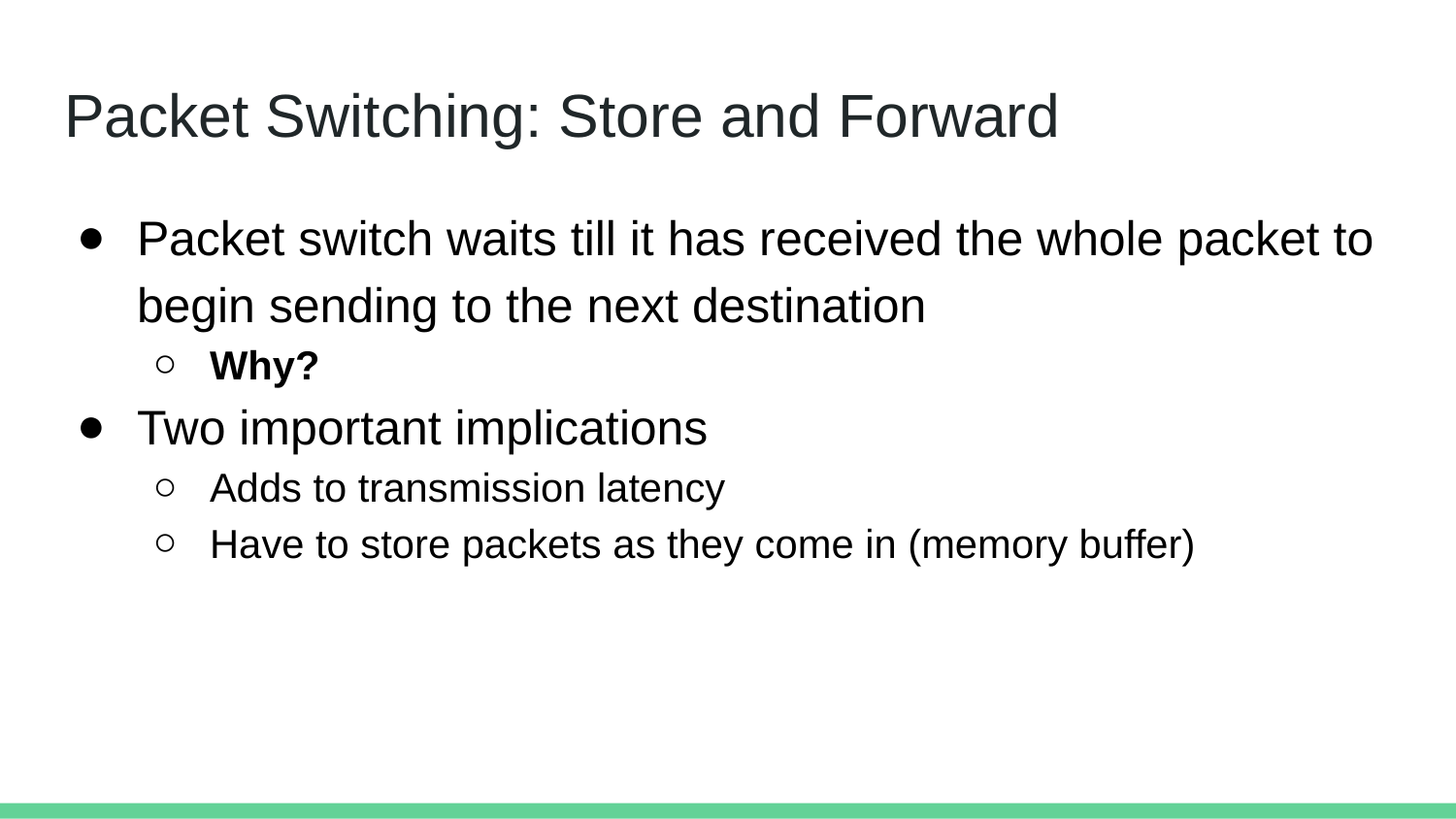

# Packet Switching: Store and Forward
Packet switch waits till it has received the whole packet to begin sending to the next destination
Why?
Two important implications
Adds to transmission latency
Have to store packets as they come in (memory buffer)